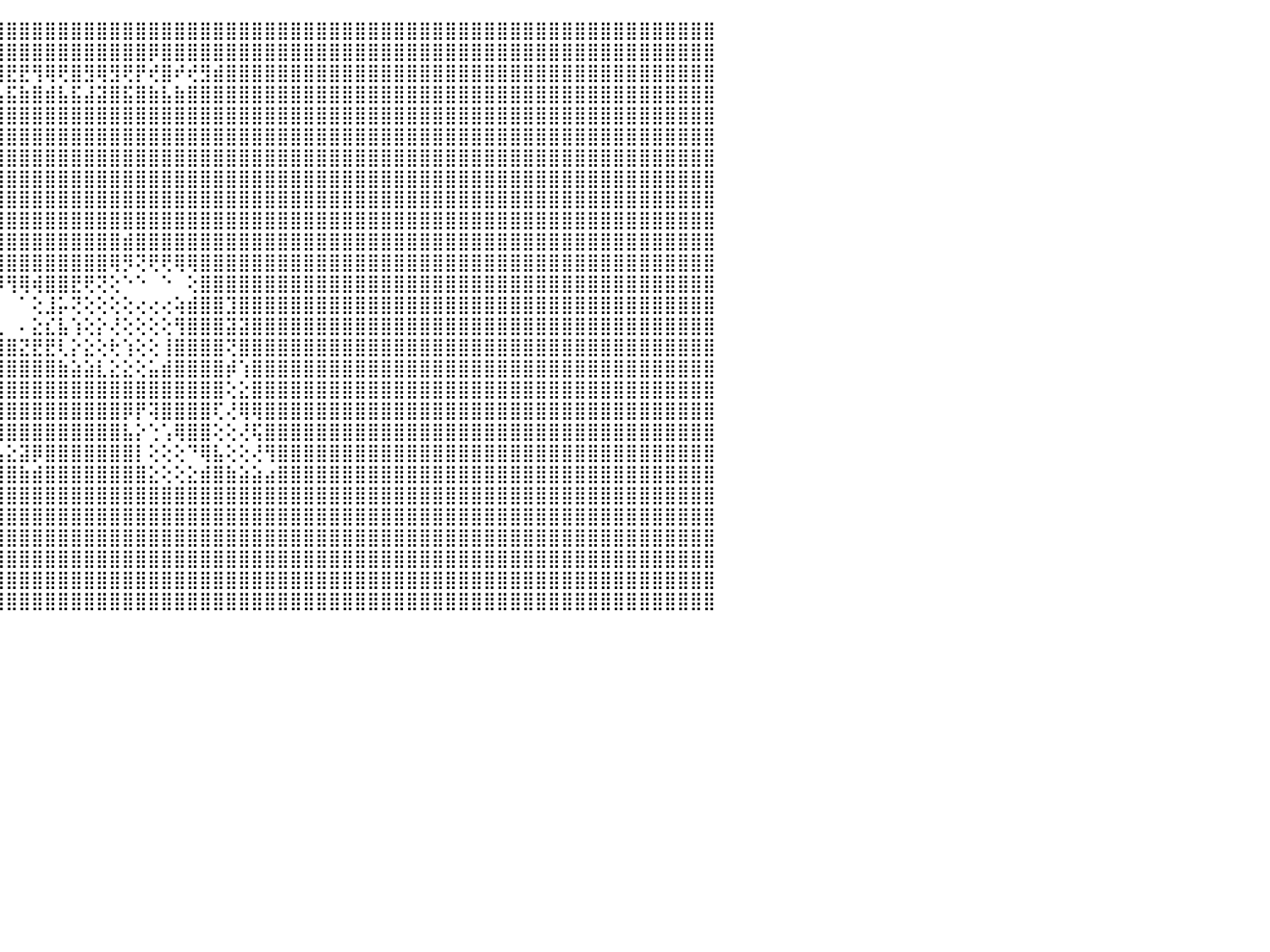

⣿⣿⣿⣿⣿⣿⣿⣿⣿⣿⣿⣿⣿⣿⣿⣿⣿⣿⣿⣿⣿⣿⣿⣿⣿⣿⣿⣿⣿⣿⣿⣿⣿⣿⣿⣿⣿⣿⣿⣿⣿⣿⣿⣿⣿⣿⣿⣿⣿⣿⣿⣿⣿⣿⣿⣿⣿⣿⣿⣿⣿⣿⣿⣿⣿⣿⣿⣿⣿⣿⣿⣿⣿⣿⣿⣿⣿⣿⣿⣿⣿⣿⣿⣿⣿⣿⣿⣿⣿⣿⣿⣿⣿⣿⣿⣿⣿⣿⣿⣿⠀
⣿⣿⣿⣿⣿⣿⣿⣿⣿⣿⣿⣿⣿⣿⣿⣿⣿⣿⣿⣿⣿⣿⣿⣿⣿⣿⣿⣿⣿⣿⣿⣿⣿⣿⣿⣿⣿⣿⣿⢿⣿⣿⣿⣿⣿⣿⣿⣿⣿⣿⣿⣿⣿⣿⣿⣿⡿⣿⣿⣿⣿⣿⣿⣿⣿⣿⣿⣿⣿⣿⣿⣿⣿⣿⣿⣿⣿⣿⣿⣿⣿⣿⣿⣿⣿⣿⣿⣿⣿⣿⣿⣿⣿⣿⣿⣿⣿⣿⣿⣿⠀
⣿⣿⣿⣿⣿⣿⣟⣿⡿⢻⣿⢿⢿⣿⣟⡿⣿⢿⢟⡿⢿⣟⣟⢿⢿⢟⡻⡟⣟⡿⣿⣿⢯⡮⢿⡿⢞⣿⣾⢻⢺⢟⡞⣟⣿⣟⣟⢻⢿⢟⣿⣻⢿⣻⢟⡟⢞⣿⠞⢞⣻⣾⣿⣿⣿⣿⣿⣿⣿⣿⣿⣿⣿⣿⣿⣿⣿⣿⣿⣿⣿⣿⣿⣿⣿⣿⣿⣿⣿⣿⣿⣿⣿⣿⣿⣿⣿⣿⣿⣿⠀
⣿⣿⣿⣿⣿⣿⣵⣿⣷⣾⣯⣮⣵⣷⣽⣵⣿⣼⣿⣯⣧⣿⣿⣿⣿⣾⣽⣷⣿⣵⣿⡝⢝⠏⢸⣷⣵⣿⣧⣿⣼⣾⣯⣾⣧⣯⣷⣿⣾⣧⣯⣼⣽⣿⣯⣿⣷⣧⣷⣿⣿⣿⣿⣿⣿⣿⣿⣿⣿⣿⣿⣿⣿⣿⣿⣿⣿⣿⣿⣿⣿⣿⣿⣿⣿⣿⣿⣿⣿⣿⣿⣿⣿⣿⣿⣿⣿⣿⣿⣿⠀
⣿⣿⣿⣿⣿⣿⣿⣿⣿⣿⣿⣿⣿⣿⣿⣿⣿⣿⣿⣿⣿⣿⣿⣿⣿⣿⣿⣿⡏⢻⣟⢳⢕⢕⢜⣿⣿⣿⣿⣿⣿⣿⣿⣿⣿⣿⣿⣿⣿⣿⣿⣿⣿⣿⣿⣿⣿⣿⣿⣿⣿⣿⣿⣿⣿⣿⣿⣿⣿⣿⣿⣿⣿⣿⣿⣿⣿⣿⣿⣿⣿⣿⣿⣿⣿⣿⣿⣿⣿⣿⣿⣿⣿⣿⣿⣿⣿⣿⣿⣿⠀
⣿⣿⣿⣿⣿⣿⣿⣿⣿⣿⣿⣿⣿⣿⣿⣿⣿⣿⣿⢟⢝⢜⢛⢛⢕⢕⢹⢿⣷⢕⢕⢕⢕⢕⢵⣹⣿⣿⣿⣿⣿⣿⣿⣿⣿⣿⣿⣿⣿⣿⣿⣿⣿⣿⣿⣿⣿⣿⣿⣿⣿⣿⣿⣿⣿⣿⣿⣿⣿⣿⣿⣿⣿⣿⣿⣿⣿⣿⣿⣿⣿⣿⣿⣿⣿⣿⣿⣿⣿⣿⣿⣿⣿⣿⣿⣿⣿⣿⣿⣿⠀
⣿⣿⣿⣿⣿⣿⣿⣿⣿⣿⣿⣿⣿⣿⣿⣿⣿⣿⢇⢕⣱⡕⢕⢇⢕⢕⢡⢳⢏⢕⢕⢕⣵⡕⢕⢜⣿⣿⣿⣿⣿⣿⣿⣿⣿⣿⣿⣿⣿⣿⣿⣿⣿⣿⣿⣿⣿⣿⣿⣿⣿⣿⣿⣿⣿⣿⣿⣿⣿⣿⣿⣿⣿⣿⣿⣿⣿⣿⣿⣿⣿⣿⣿⣿⣿⣿⣿⣿⣿⣿⣿⣿⣿⣿⣿⣿⣿⣿⣿⣿⠀
⣿⣿⣿⣿⣿⣿⣿⣿⣿⣿⣿⣿⣿⣿⣿⣿⣿⣿⢕⢕⢟⢟⢕⢕⢺⣷⣕⢕⢕⢕⣕⣼⣿⣿⣿⣿⣿⣿⣿⣿⣿⣿⣿⣿⣿⣿⣿⣿⣿⣿⣿⣿⣿⣿⣿⣿⣿⣿⣿⣿⣿⣿⣿⣿⣿⣿⣿⣿⣿⣿⣿⣿⣿⣿⣿⣿⣿⣿⣿⣿⣿⣿⣿⣿⣿⣿⣿⣿⣿⣿⣿⣿⣿⣿⣿⣿⣿⣿⣿⣿⠀
⣿⣿⣿⣿⣿⣿⣿⣿⣿⣿⣿⣿⣿⣿⣿⣿⣿⣿⣵⡕⢕⢕⢕⢕⢜⢏⢹⣿⣿⣿⣿⣿⣿⣿⣿⣿⣿⣿⣿⣿⣿⣿⣿⣿⣿⣿⣿⣿⣿⣿⣿⣿⣿⣿⣿⣿⣿⣿⣿⣿⣿⣿⣿⣿⣿⣿⣿⣿⣿⣿⣿⣿⣿⣿⣿⣿⣿⣿⣿⣿⣿⣿⣿⣿⣿⣿⣿⣿⣿⣿⣿⣿⣿⣿⣿⣿⣿⣿⣿⣿⠀
⣿⣿⣿⣿⣿⣿⣿⣿⣿⣿⣿⣿⣿⣿⣿⣿⣿⣿⣿⣿⣿⣷⣷⣵⣕⣱⣼⣿⣿⣿⣿⣿⣿⣿⣿⣿⣿⣿⣿⣿⣿⣿⣿⣿⣿⣿⣿⣿⣿⣿⣿⣿⣿⣿⣿⣿⣿⣿⣿⣿⣿⣿⣿⣿⣿⣿⣿⣿⣿⣿⣿⣿⣿⣿⣿⣿⣿⣿⣿⣿⣿⣿⣿⣿⣿⣿⣿⣿⣿⣿⣿⣿⣿⣿⣿⣿⣿⣿⣿⣿⠀
⣿⣿⣿⣿⣿⣿⣿⣿⣿⣿⣿⣿⣿⣿⣿⣿⣿⣿⣿⣿⣿⣿⣿⣿⣿⣿⣿⣿⣿⣿⣿⣿⣿⣿⣿⣿⣿⣿⣿⣿⣿⣿⣿⣿⣿⣿⣿⣿⣿⣿⣿⣿⣿⣿⣾⣿⣿⣿⣿⣿⣿⣿⣿⣿⣿⣿⣿⣿⣿⣿⣿⣿⣿⣿⣿⣿⣿⣿⣿⣿⣿⣿⣿⣿⣿⣿⣿⣿⣿⣿⣿⣿⣿⣿⣿⣿⣿⣿⣿⣿⠀
⣿⣿⣿⣿⣿⣿⣿⣿⣿⣿⣿⣿⣿⣿⣿⣿⣿⣿⣿⣿⣿⣿⣿⣿⣿⣿⣿⣿⣿⣿⣿⣿⣿⡿⢟⢟⢻⢿⣿⣿⣿⣿⣿⣿⣿⣿⣿⣿⣿⣿⣿⣿⣿⢿⡻⢝⢟⢟⢿⢿⣿⣿⣿⣿⣿⣿⣿⣿⣿⣿⣿⣿⣿⣿⣿⣿⣿⣿⣿⣿⣿⣿⣿⣿⣿⣿⣿⣿⣿⣿⣿⣿⣿⣿⣿⣿⣿⣿⣿⣿⠀
⣿⣿⣿⣿⣿⣿⣿⣿⣿⣿⣿⣿⣿⣿⣿⣿⣿⣿⣿⣿⣿⣿⣿⣿⣿⣿⣿⣿⣿⣿⣿⣿⣿⡕⢕⢕⢕⣱⣿⢿⢿⣿⣿⣿⡿⢻⢿⢾⣿⣿⣟⢟⢝⢕⠑⠑⠀⠑⠀⢕⣿⣿⣿⣿⣿⣿⣿⣿⣿⣿⣿⣿⣿⣿⣿⣿⣿⣿⣿⣿⣿⣿⣿⣿⣿⣿⣿⣿⣿⣿⣿⣿⣿⣿⣿⣿⣿⣿⣿⣿⠀
⣿⣿⣿⣿⣿⣿⣿⣿⣿⣿⣿⣿⣿⣿⣿⣿⣿⣿⣿⣿⣿⣿⣿⣿⣿⣿⣿⣿⣿⣿⣿⣿⣿⣿⣧⣵⣼⣿⢋⠁⢘⣿⣿⢋⠀⠀⠁⢕⣸⡥⢝⢕⢕⢕⢕⢔⢔⢔⢵⣾⣿⣿⣹⣿⣿⣿⣿⣿⣿⣿⣿⣿⣿⣿⣿⣿⣿⣿⣿⣿⣿⣿⣿⣿⣿⣿⣿⣿⣿⣿⣿⣿⣿⣿⣿⣿⣿⣿⣿⣿⠀
⣿⣿⣿⣿⣿⣿⣿⣿⣿⣿⣿⣿⣿⣿⣿⣿⣿⣿⣿⣿⣿⣿⣿⣿⣿⣿⣿⣿⣿⣿⣿⣿⣿⣿⣿⣿⣿⢕⢀⢄⣼⣿⣿⡄⢀⠀⠄⣕⣎⣧⢱⢕⡕⢜⢕⢕⢕⢕⢻⣿⣿⣿⣽⣽⣿⣿⣿⣿⣿⣿⣿⣿⣿⣿⣿⣿⣿⣿⣿⣿⣿⣿⣿⣿⣿⣿⣿⣿⣿⣿⣿⣿⣿⣿⣿⣿⣿⣿⣿⣿⠀
⣿⣿⣿⣿⣿⣿⣿⣿⣿⣿⣿⣿⣿⣿⣿⣿⣿⣿⣿⣿⣿⣿⣿⣿⣿⣿⣿⣿⣿⣿⣿⣿⣿⣿⣿⣿⣿⣿⣿⣿⣿⣿⣿⣿⣿⣿⣝⣟⣟⢇⡕⣕⢕⢗⢱⢕⢕⢸⣿⣿⣿⣿⢝⣿⣿⣿⣿⣿⣿⣿⣿⣿⣿⣿⣿⣿⣿⣿⣿⣿⣿⣿⣿⣿⣿⣿⣿⣿⣿⣿⣿⣿⣿⣿⣿⣿⣿⣿⣿⣿⠀
⣿⣿⣿⣿⣿⣿⣿⣿⣿⣿⣿⣿⣿⣿⣿⣿⣿⣿⣿⣿⣿⣿⣿⣿⣿⣿⣿⣿⣿⣿⣿⣿⣿⣿⣿⣿⣿⣿⣿⣿⣿⣿⣿⣿⣿⣿⣿⣿⣿⣷⣵⣵⣇⣕⣕⢕⣥⣾⣿⣿⣿⣿⡾⢱⣿⣿⣿⣿⣿⣿⣿⣿⣿⣿⣿⣿⣿⣿⣿⣿⣿⣿⣿⣿⣿⣿⣿⣿⣿⣿⣿⣿⣿⣿⣿⣿⣿⣿⣿⣿⠀
⣿⣿⣿⣿⣿⣿⣿⣿⣿⣿⣿⣿⣿⣿⣿⣿⣿⣿⣿⣿⣿⣿⣿⣿⣿⣿⣿⣿⣿⣿⣿⣿⣿⣿⣿⣿⣿⣿⣿⣿⠿⣿⣿⣿⣿⣿⣿⣿⣿⣿⣿⣿⣿⣿⣿⣿⣿⣿⣿⣿⣿⣿⢕⣕⣿⣿⣿⣿⣿⣿⣿⣿⣿⣿⣿⣿⣿⣿⣿⣿⣿⣿⣿⣿⣿⣿⣿⣿⣿⣿⣿⣿⣿⣿⣿⣿⣿⣿⣿⣿⠀
⣿⣿⣿⣿⣿⣿⣿⣿⣿⣿⣿⣿⣿⣿⣿⣿⣿⣿⣿⣿⣿⣿⣿⣿⣿⣿⣿⣿⣿⣿⣿⣿⣿⣿⣿⣿⣿⣿⣿⣿⣷⣧⢸⣿⣿⣿⣿⣿⣿⣿⣿⣿⣿⣿⡿⡟⢽⣿⣿⣿⣿⢏⢜⢿⢿⣿⣿⣿⣿⣿⣿⣿⣿⣿⣿⣿⣿⣿⣿⣿⣿⣿⣿⣿⣿⣿⣿⣿⣿⣿⣿⣿⣿⣿⣿⣿⣿⣿⣿⣿⠀
⣿⣿⣿⣿⣿⣿⣿⣿⣿⣿⣿⣿⣿⣿⣿⣿⣿⣿⣿⣿⣿⣿⣿⣿⣿⣿⣿⣿⣿⣿⣿⣿⣿⣿⣿⣿⢟⢿⢿⢿⢿⣿⣷⣿⣿⣿⣿⣿⣿⣿⣿⣿⣿⣿⣧⡕⢑⢡⢿⣿⣿⢕⢕⢜⢯⣿⣿⣿⣿⣿⣿⣿⣿⣿⣿⣿⣿⣿⣿⣿⣿⣿⣿⣿⣿⣿⣿⣿⣿⣿⣿⣿⣿⣿⣿⣿⣿⣿⣿⣿⠀
⣿⣿⣿⣿⣿⣿⣿⣿⣿⣿⣿⣿⣿⣿⣿⣿⣿⣿⣿⣿⣿⣿⣿⣿⣿⣿⣿⣿⣿⣿⣿⣿⣿⣿⣿⣿⢇⢕⢕⢕⣼⣿⣿⣿⣧⣕⣽⡿⣿⣿⣿⣿⣿⣿⣿⡇⢕⢕⢕⠙⢿⣧⢕⢕⢜⢻⣿⣿⣿⣿⣿⣿⣿⣿⣿⣿⣿⣿⣿⣿⣿⣿⣿⣿⣿⣿⣿⣿⣿⣿⣿⣿⣿⣿⣿⣿⣿⣿⣿⣿⠀
⣿⣿⣿⣿⣿⣿⣿⣿⣿⣿⣿⣿⣿⣿⣿⣿⣿⣿⣿⣿⣿⣿⣿⣿⣿⣿⣿⣿⣿⣿⣿⣿⣿⣿⣿⣿⣕⣕⣵⣾⣿⣿⣿⣿⣿⣿⣷⣾⣿⣿⣿⣿⣿⣿⣿⣿⣕⢕⢕⣕⣾⣿⣷⣵⣵⣴⣿⣿⣿⣿⣿⣿⣿⣿⣿⣿⣿⣿⣿⣿⣿⣿⣿⣿⣿⣿⣿⣿⣿⣿⣿⣿⣿⣿⣿⣿⣿⣿⣿⣿⠀
⣿⣿⣿⣿⣿⣿⣿⣿⣿⣿⣿⣿⣿⣿⣿⣿⣿⣿⣿⣿⣿⣿⣿⣿⣿⣿⣿⣿⣿⣿⣿⣿⣿⣿⣿⣿⣿⣿⣿⣿⣿⣿⣿⣿⣿⣿⣿⣿⣿⣿⣿⣿⣿⣿⣿⣿⣿⣿⣿⣿⣿⣿⣿⣿⣿⣿⣿⣿⣿⣿⣿⣿⣿⣿⣿⣿⣿⣿⣿⣿⣿⣿⣿⣿⣿⣿⣿⣿⣿⣿⣿⣿⣿⣿⣿⣿⣿⣿⣿⣿⠀
⣿⣿⣿⣿⣿⣿⣿⣿⣿⣿⣿⣿⣿⣿⣿⣿⣿⣿⣿⣿⣿⣿⣿⣿⣿⣿⣿⣿⣿⣿⣿⣿⣿⣿⣿⣿⣿⣿⣿⣿⣿⣿⣿⣿⣿⣿⣿⣿⣿⣿⣿⣿⣿⣿⣿⣿⣿⣿⣿⣿⣿⣿⣿⣿⣿⣿⣿⣿⣿⣿⣿⣿⣿⣿⣿⣿⣿⣿⣿⣿⣿⣿⣿⣿⣿⣿⣿⣿⣿⣿⣿⣿⣿⣿⣿⣿⣿⣿⣿⣿⠀
⣿⣿⣿⣿⣿⣿⣿⣿⣿⣿⣿⣿⣿⣿⣿⣿⣿⣿⣿⣿⣿⣿⣿⣿⣿⣿⣿⣿⣿⣿⣿⣿⣿⣿⣿⣿⣿⣿⣿⣿⣿⣿⣿⣿⣿⣿⣿⣿⣿⣿⣿⣿⣿⣿⣿⣿⣿⣿⣿⣿⣿⣿⣿⣿⣿⣿⣿⣿⣿⣿⣿⣿⣿⣿⣿⣿⣿⣿⣿⣿⣿⣿⣿⣿⣿⣿⣿⣿⣿⣿⣿⣿⣿⣿⣿⣿⣿⣿⣿⣿⠀
⣿⣿⣿⣿⣿⣿⣿⣿⣿⣿⣿⣿⣿⣿⣿⣿⣿⣿⣿⣿⣿⣿⣿⣿⣿⣿⣿⣿⣿⣿⣿⣿⣿⣿⣿⣿⣿⣿⣿⣿⣿⣿⣿⣿⣿⣿⣿⣿⣿⣿⣿⣿⣿⣿⣿⣿⣿⣿⣿⣿⣿⣿⣿⣿⣿⣿⣿⣿⣿⣿⣿⣿⣿⣿⣿⣿⣿⣿⣿⣿⣿⣿⣿⣿⣿⣿⣿⣿⣿⣿⣿⣿⣿⣿⣿⣿⣿⣿⣿⣿⠀
⣿⣿⣿⣿⣿⣿⣿⣿⣿⣿⣿⣿⣿⣿⣿⣿⣿⣿⣿⣿⣿⣿⣿⣿⣿⣿⣿⣿⣿⣿⣿⣿⣿⣿⣿⣿⣿⣿⣿⣿⣿⣿⣿⣿⣿⣿⣿⣿⣿⣿⣿⣿⣿⣿⣿⣿⣿⣿⣿⣿⣿⣿⣿⣿⣿⣿⣿⣿⣿⣿⣿⣿⣿⣿⣿⣿⣿⣿⣿⣿⣿⣿⣿⣿⣿⣿⣿⣿⣿⣿⣿⣿⣿⣿⣿⣿⣿⣿⣿⣿⠀
⣿⣿⣿⣿⣿⣿⣿⣿⣿⣿⣿⣿⣿⣿⣿⣿⣿⣿⣿⣿⣿⣿⣿⣿⣿⣿⣿⣿⣿⣿⣿⣿⣿⣿⣿⣿⣿⣿⣿⣿⣿⣿⣿⣿⣿⣿⣿⣿⣿⣿⣿⣿⣿⣿⣿⣿⣿⣿⣿⣿⣿⣿⣿⣿⣿⣿⣿⣿⣿⣿⣿⣿⣿⣿⣿⣿⣿⣿⣿⣿⣿⣿⣿⣿⣿⣿⣿⣿⣿⣿⣿⣿⣿⣿⣿⣿⣿⣿⣿⣿⠀
⠀⠀⠀⠀⠀⠀⠀⠀⠀⠀⠀⠀⠀⠀⠀⠀⠀⠀⠀⠀⠀⠀⠀⠀⠀⠀⠀⠀⠀⠀⠀⠀⠀⠀⠀⠀⠀⠀⠀⠀⠀⠀⠀⠀⠀⠀⠀⠀⠀⠀⠀⠀⠀⠀⠀⠀⠀⠀⠀⠀⠀⠀⠀⠀⠀⠀⠀⠀⠀⠀⠀⠀⠀⠀⠀⠀⠀⠀⠀⠀⠀⠀⠀⠀⠀⠀⠀⠀⠀⠀⠀⠀⠀⠀⠀⠀⠀⠀⠀⠀⠀